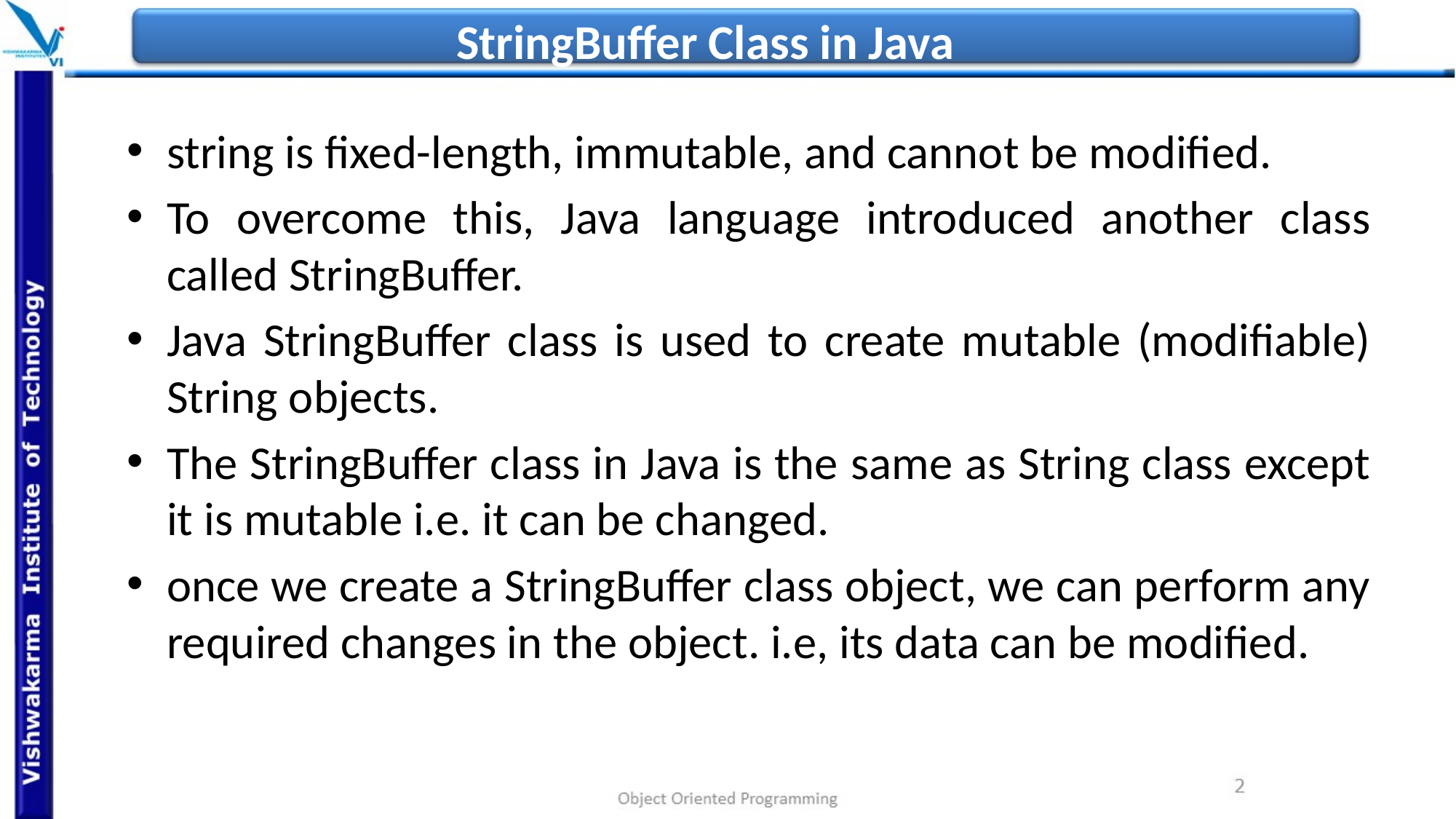

# StringBuffer Class in Java
string is fixed-length, immutable, and cannot be modified.
To overcome this, Java language introduced another class called StringBuffer.
Java StringBuffer class is used to create mutable (modifiable) String objects.
The StringBuffer class in Java is the same as String class except it is mutable i.e. it can be changed.
once we create a StringBuffer class object, we can perform any required changes in the object. i.e, its data can be modified.